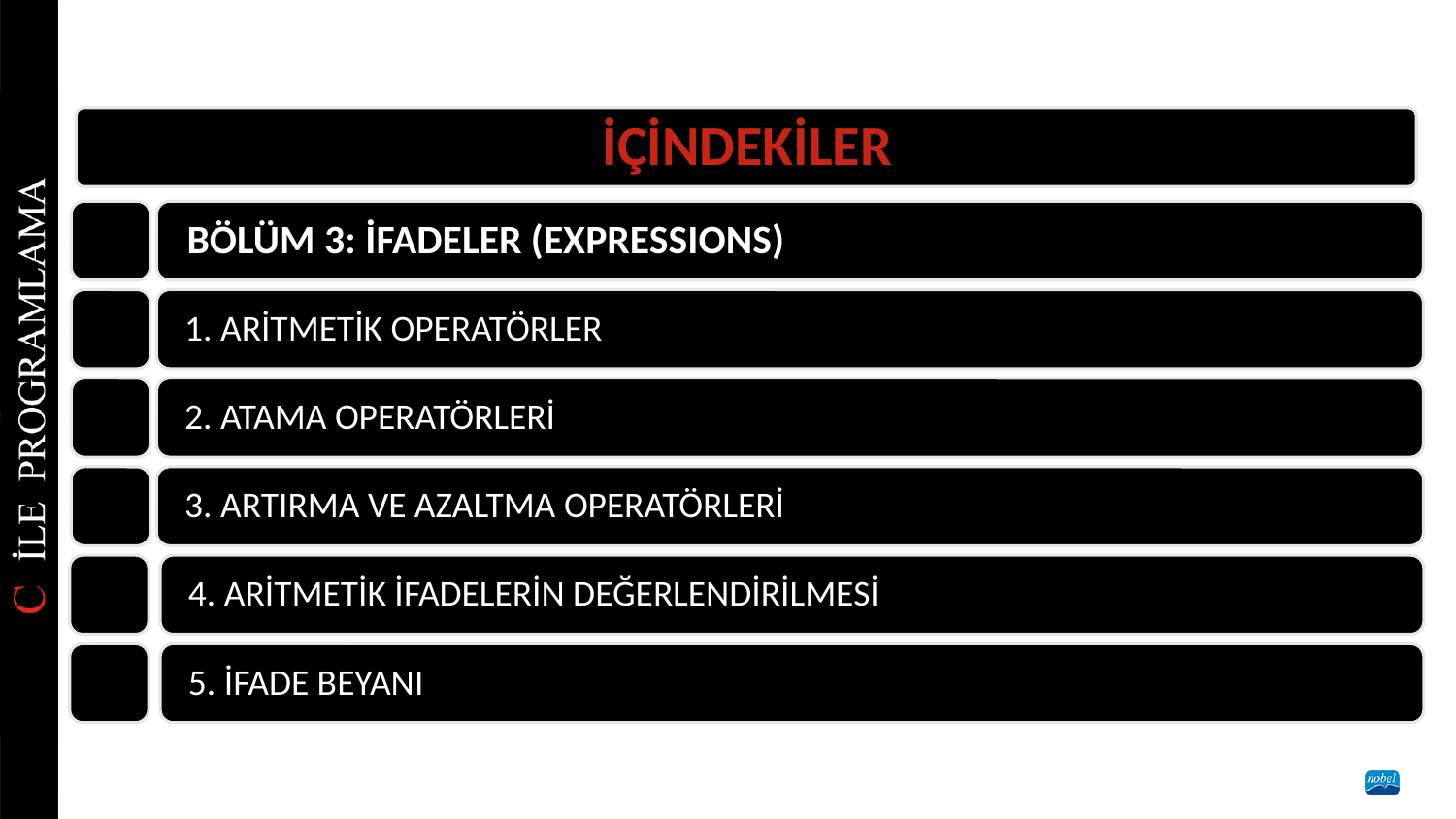

İÇİNDEKİLER
BÖLÜM 3: İFADELER (EXPRESSIONS)
1. ARİTMETİK OPERATÖRLER
2. ATAMA OPERATÖRLERİ
3. ARTIRMA VE AZALTMA OPERATÖRLERİ
4. ARİTMETİK İFADELERİN DEĞERLENDİRİLMESİ
5. İFADE BEYANI